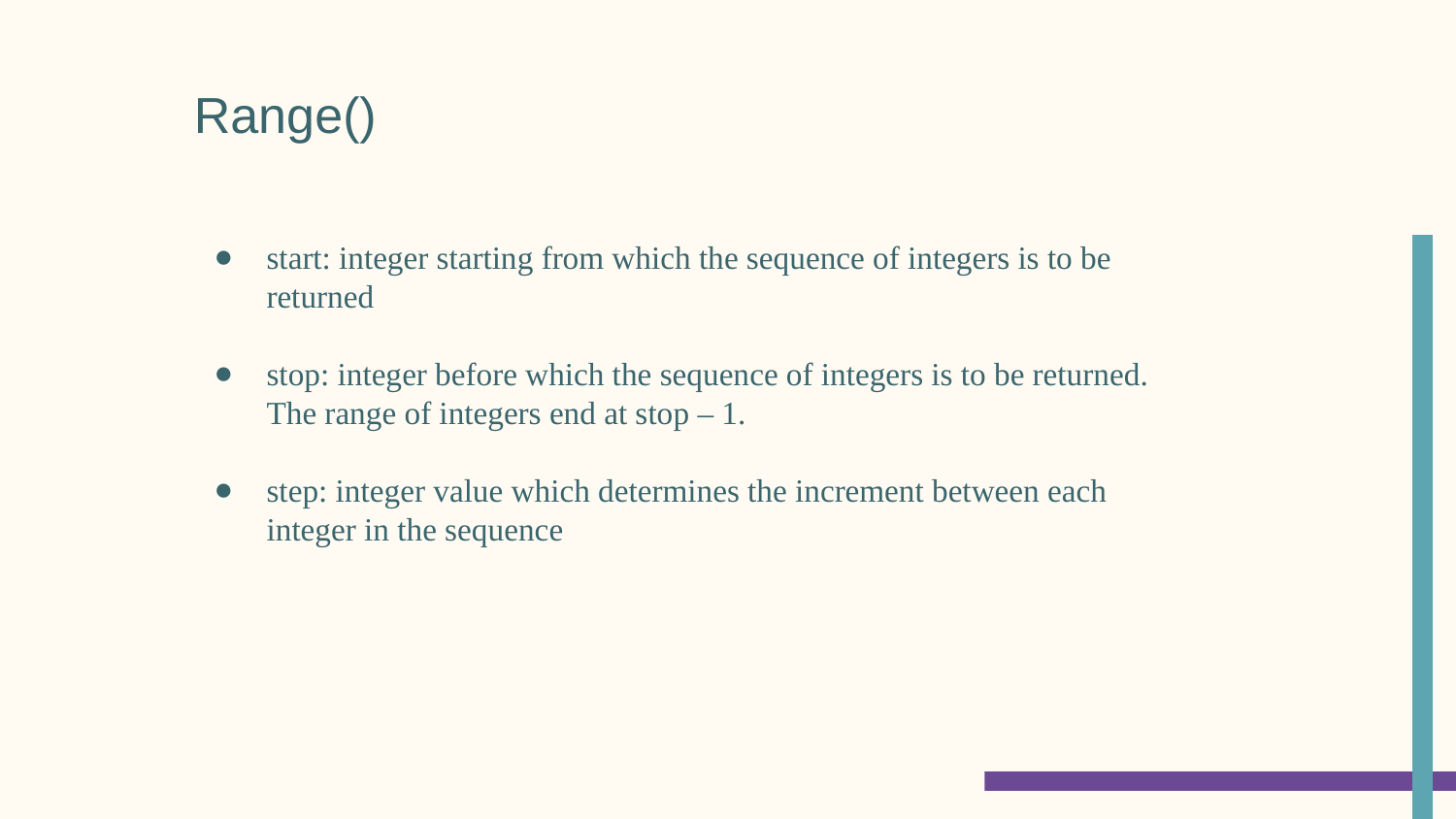

# Range()
start: integer starting from which the sequence of integers is to be returned

stop: integer before which the sequence of integers is to be returned. The range of integers end at stop – 1.

step: integer value which determines the increment between each integer in the sequence